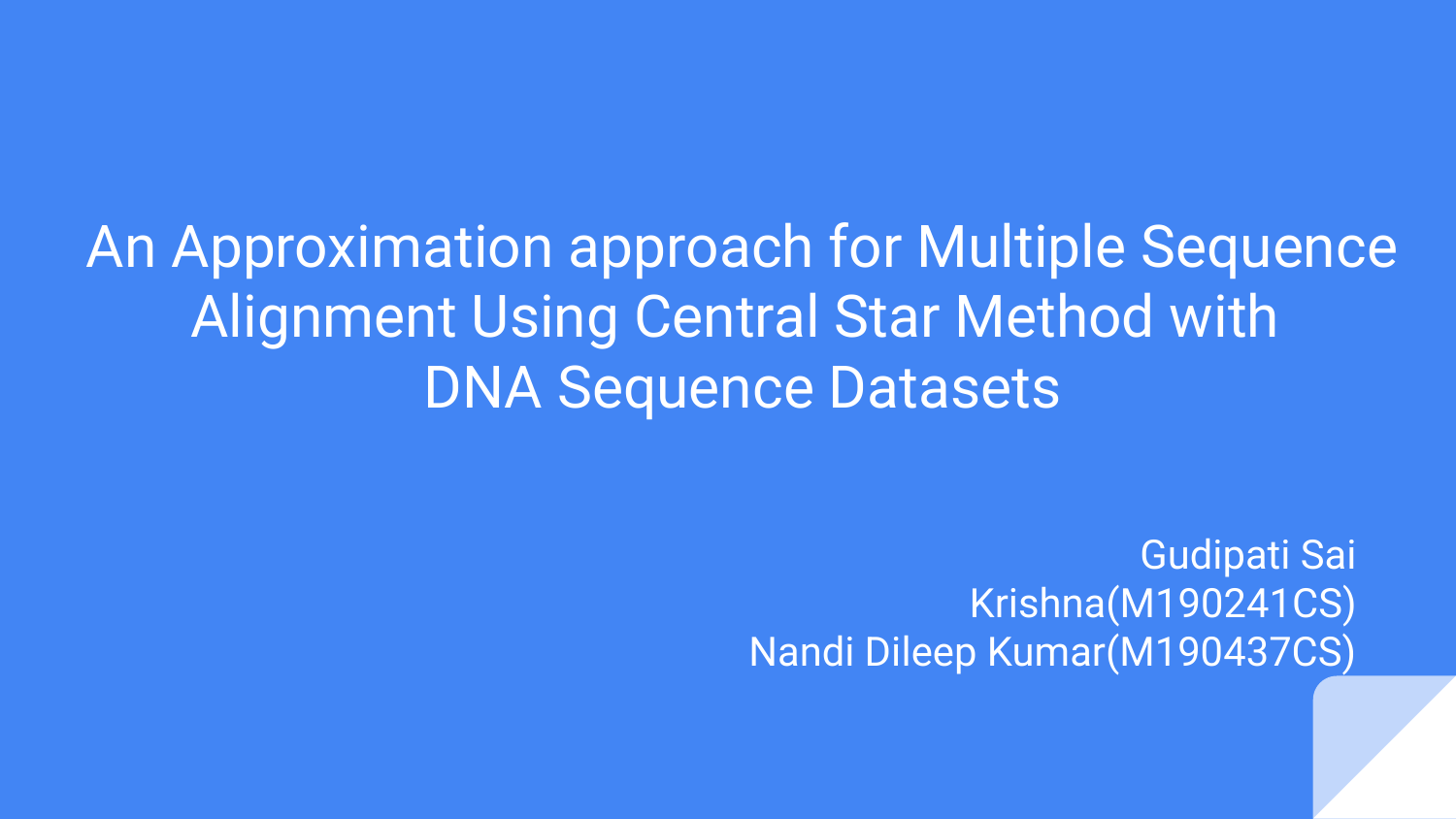

# An Approximation approach for Multiple Sequence Alignment Using Central Star Method with
DNA Sequence Datasets
Gudipati Sai Krishna(M190241CS)
Nandi Dileep Kumar(M190437CS)